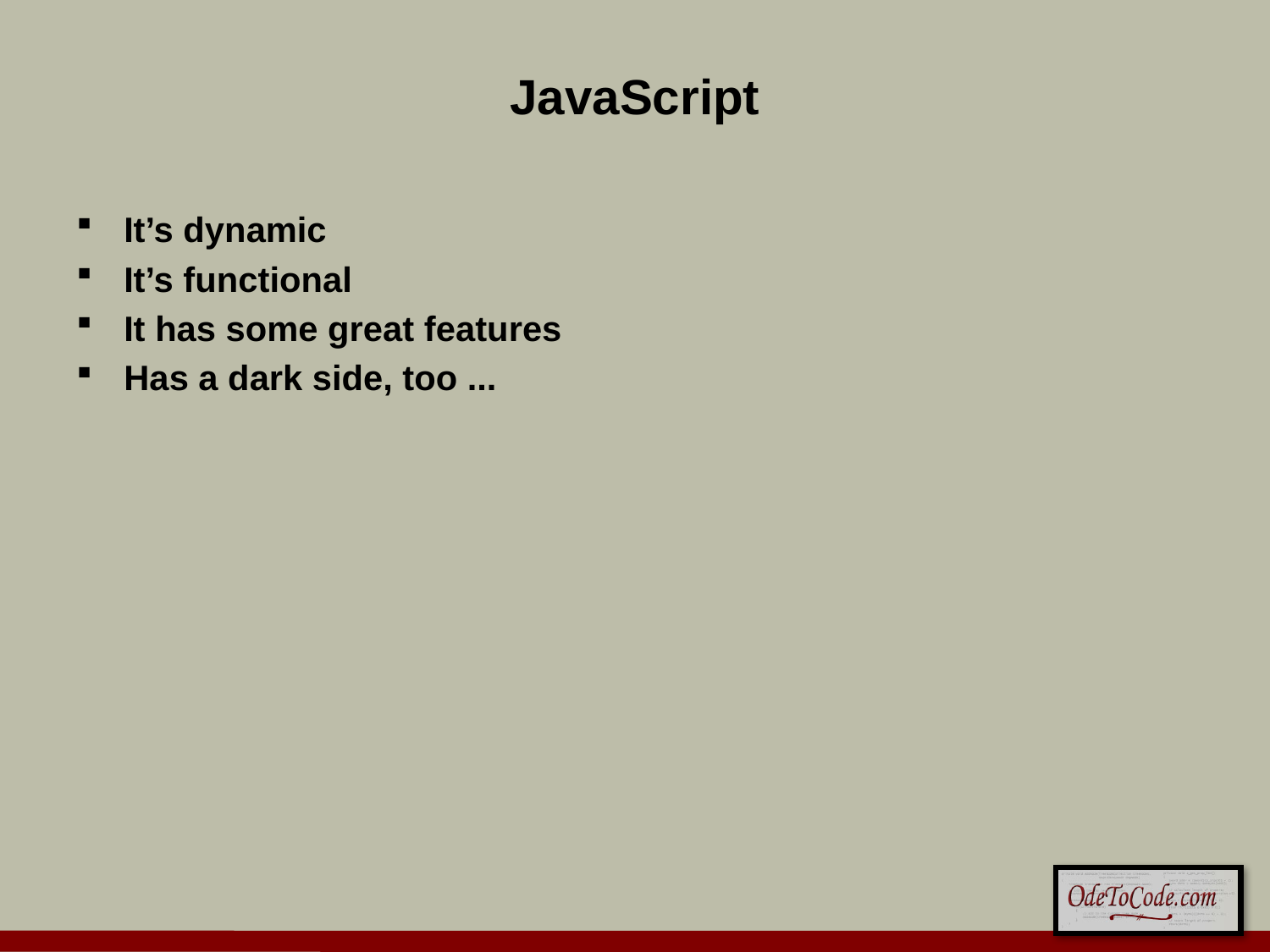

# JavaScript
It’s dynamic
It’s functional
It has some great features
Has a dark side, too ...